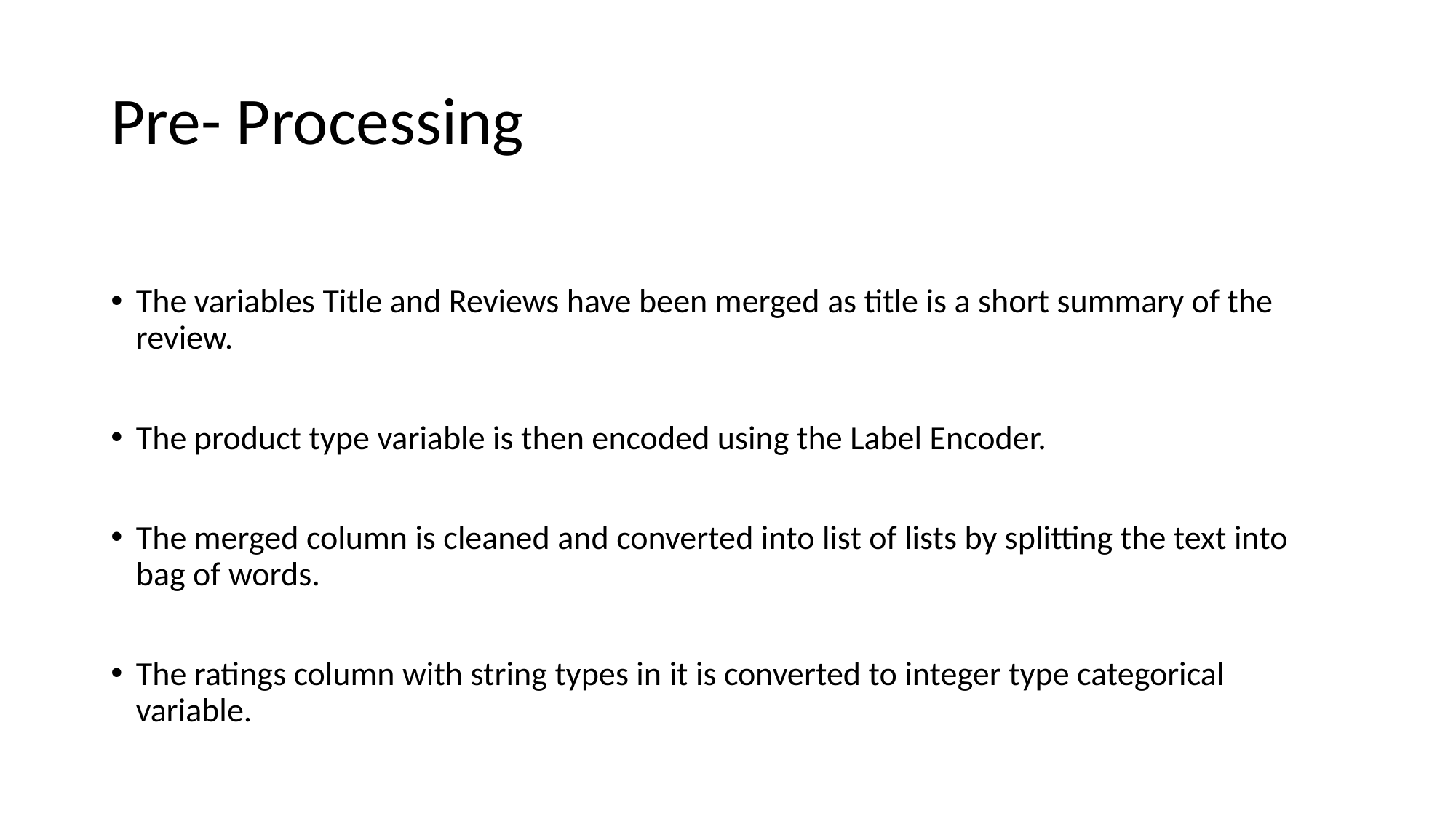

# Pre- Processing

The variables Title and Reviews have been merged as title is a short summary of the review.

The product type variable is then encoded using the Label Encoder.

The merged column is cleaned and converted into list of lists by splitting the text into bag of words.

The ratings column with string types in it is converted to integer type categorical variable.